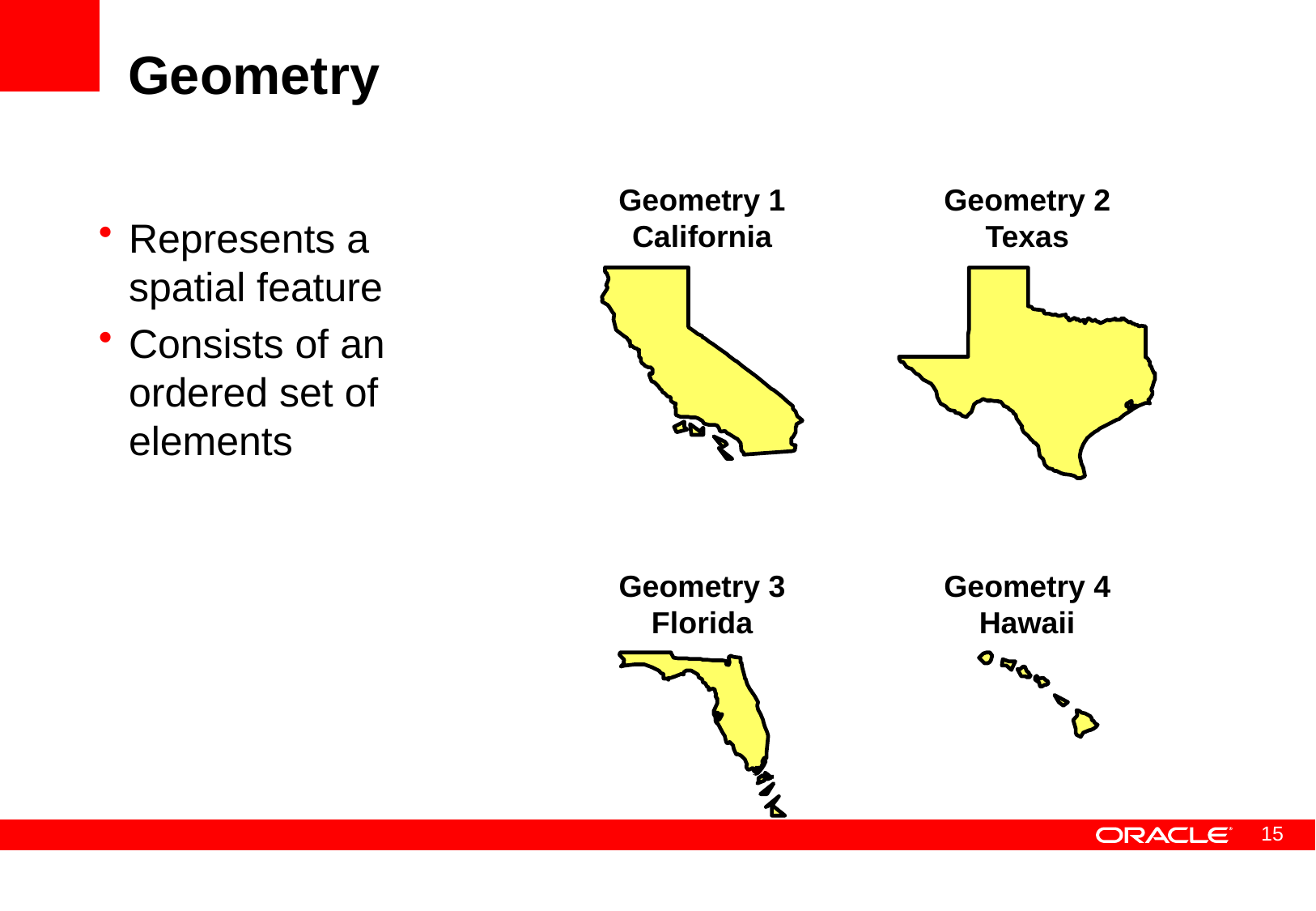

# Geometry
Geometry 1
California
Geometry 2
Texas
Represents a
spatial feature
Consists of an
ordered set of
elements

Geometry 3
Florida
Geometry 4
Hawaii